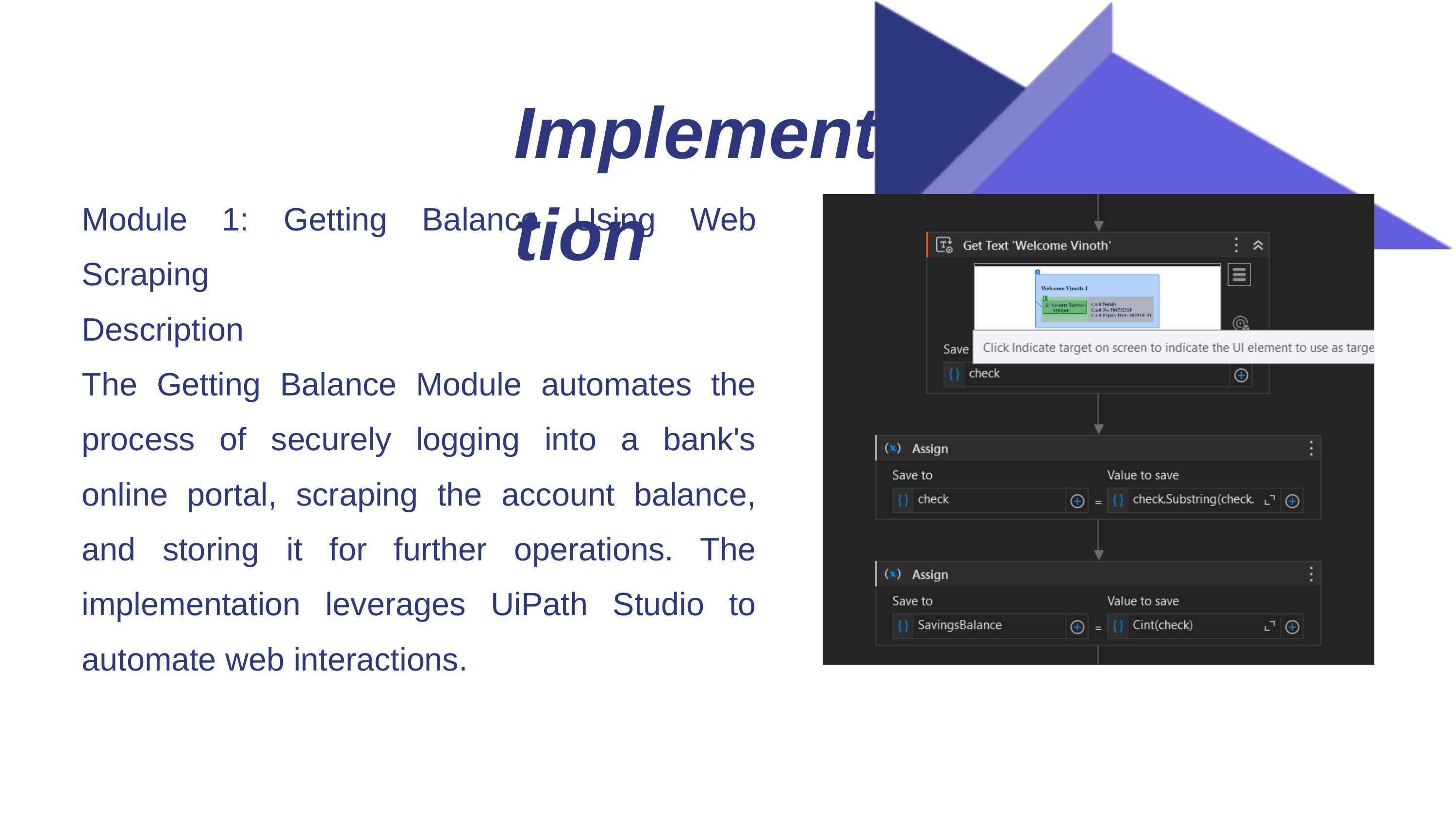

Implementation
Module 1: Getting Balance Using Web Scraping
Description
The Getting Balance Module automates the process of securely logging into a bank's online portal, scraping the account balance, and storing it for further operations. The implementation leverages UiPath Studio to automate web interactions.